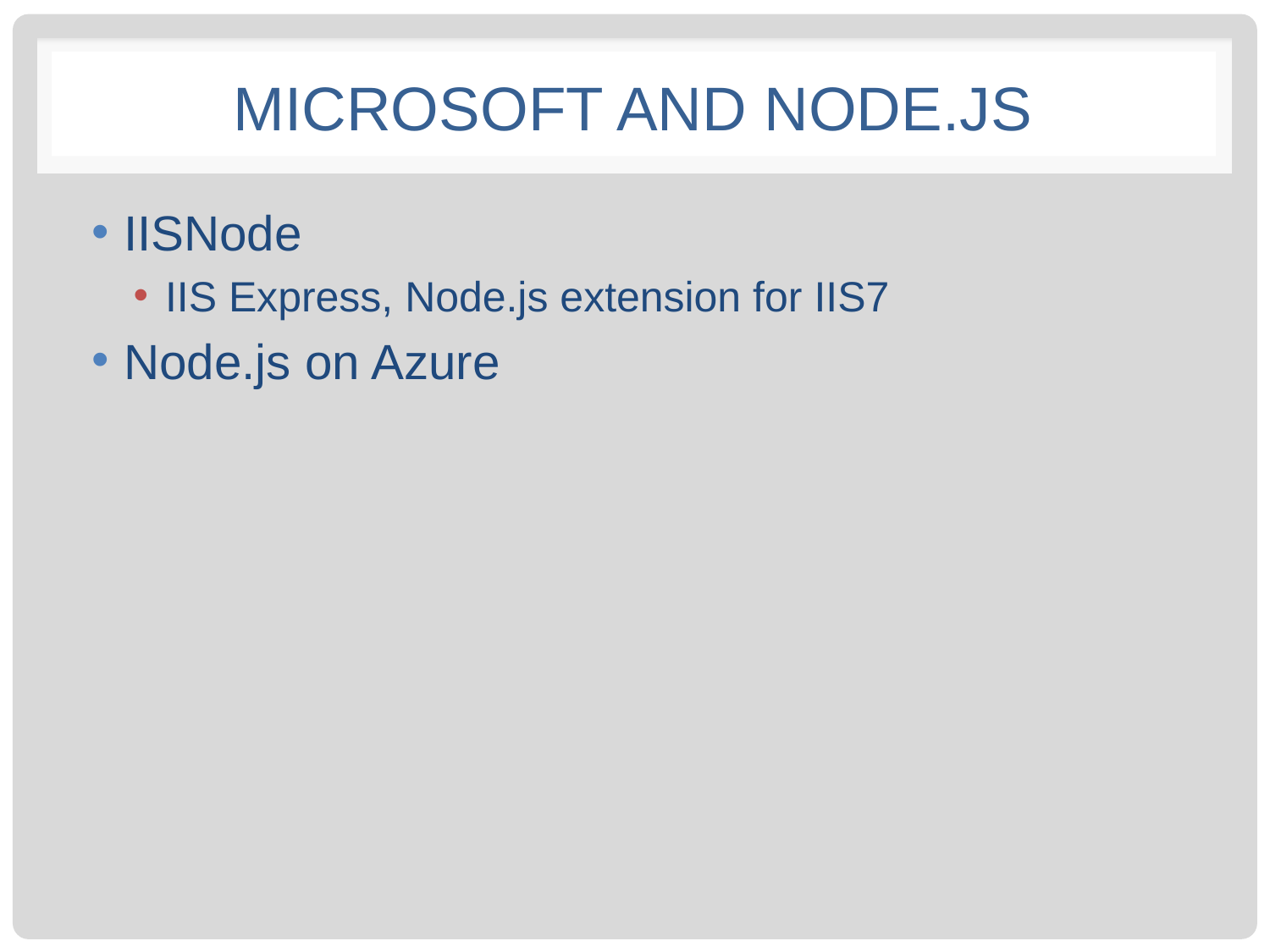

# Microsoft and Node.js
IISNode
IIS Express, Node.js extension for IIS7
Node.js on Azure